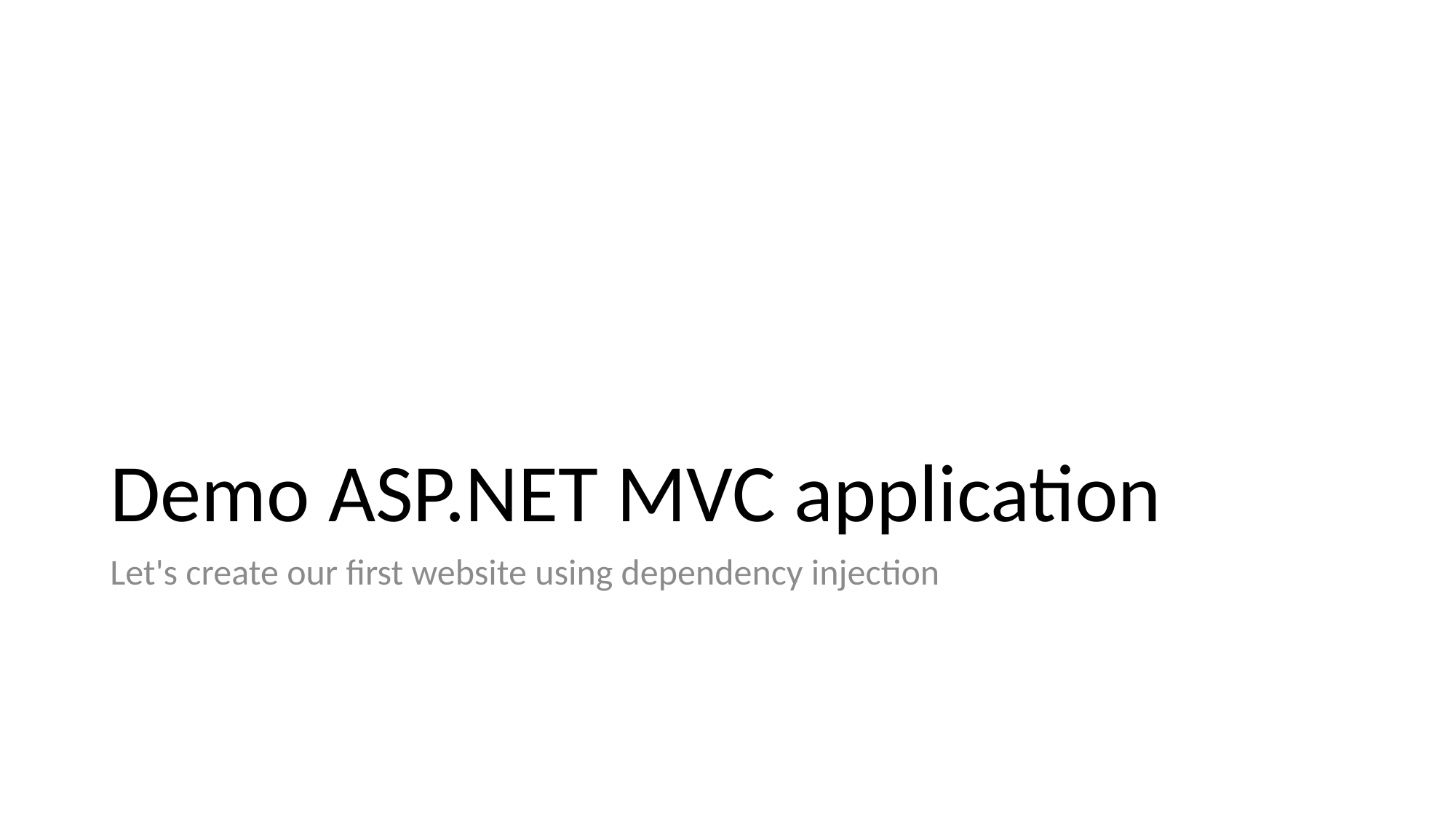

# Demo ASP.NET MVC application
Let's create our first website using dependency injection